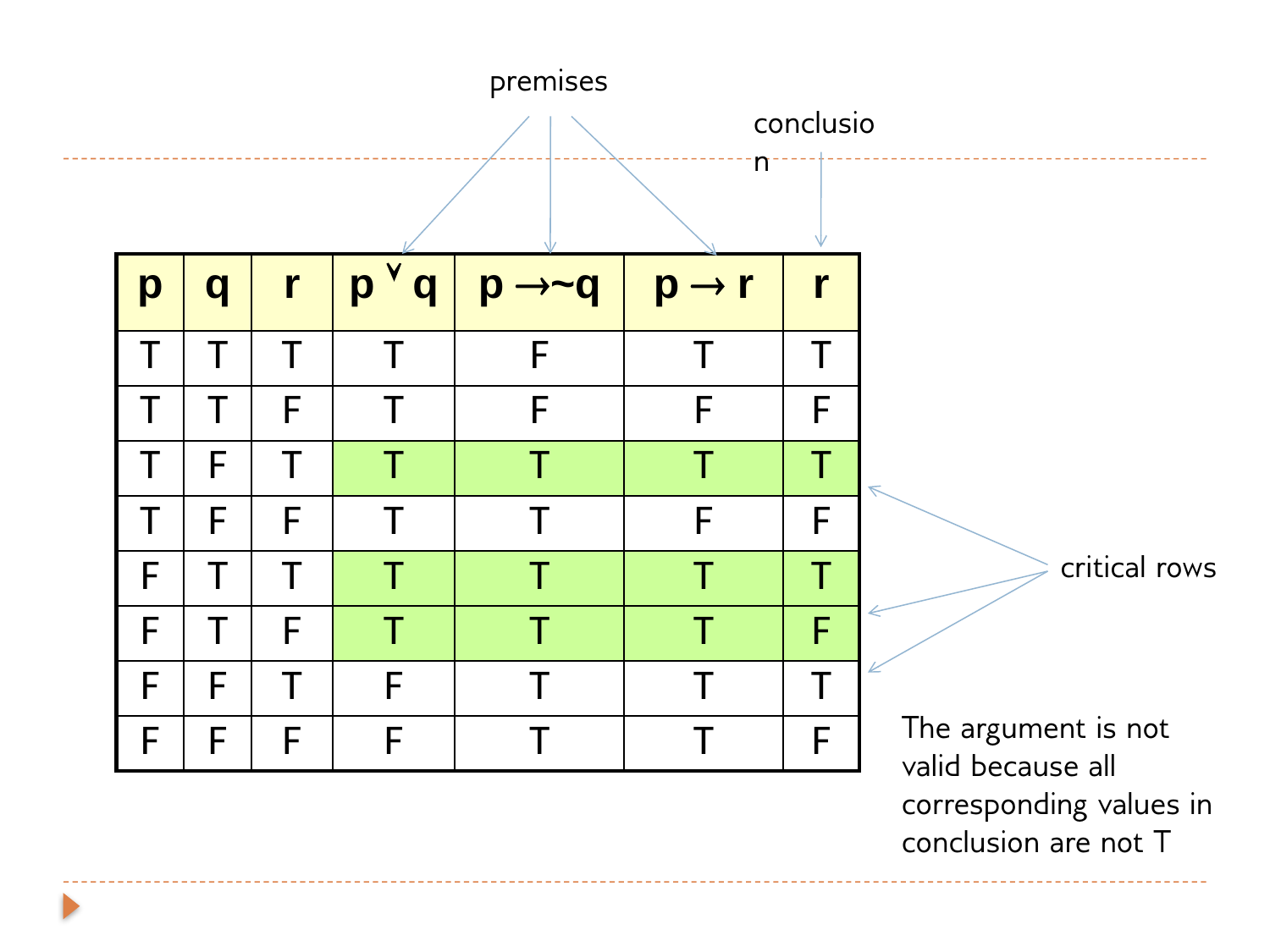

#
premises
conclusion
| p | q | r | p ∨ q | p →~q | p → r | r |
| --- | --- | --- | --- | --- | --- | --- |
| T | T | T | T | F | T | T |
| T | T | F | T | F | F | F |
| T | F | T | T | T | T | T |
| T | F | F | T | T | F | F |
| F | T | T | T | T | T | T |
| F | T | F | T | T | T | F |
| F | F | T | F | T | T | T |
| F | F | F | F | T | T | F |
critical rows
The argument is not valid because all corresponding values in conclusion are not T